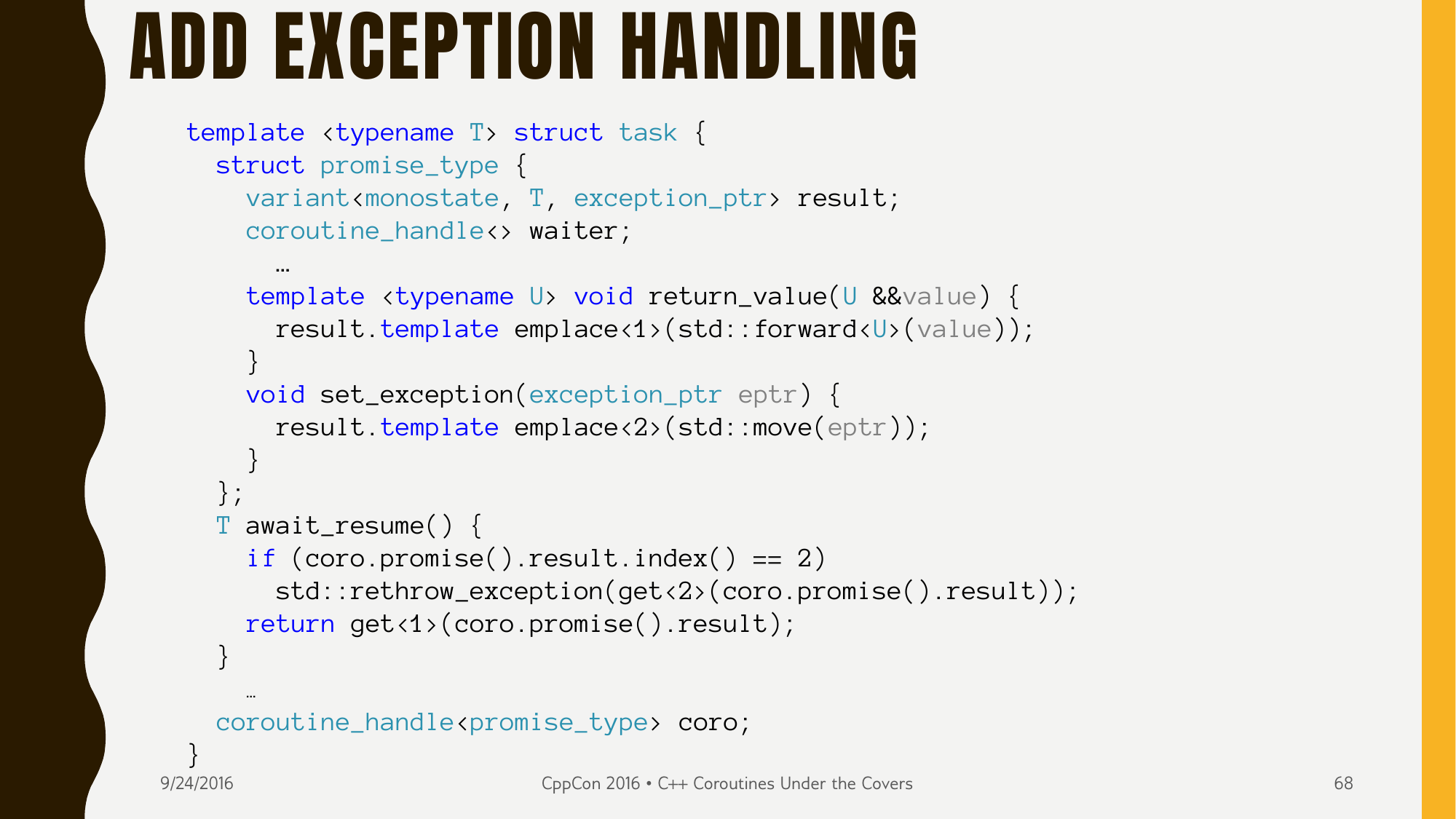

# Add Exception Handling
template <typename T> struct task {
  struct promise_type {
    variant<monostate, T, exception_ptr> result;
    coroutine_handle<> waiter;
      …
    template <typename U> void return_value(U &&value) {
      result.template emplace<1>(std::forward<U>(value));
    }
    void set_exception(exception_ptr eptr) {
      result.template emplace<2>(std::move(eptr));
    }
  };
  T await_resume() {
    if (coro.promise().result.index() == 2)
      std::rethrow_exception(get<2>(coro.promise().result));
    return get<1>(coro.promise().result);
  }
    …
  coroutine_handle<promise_type> coro;
}
9/24/2016
CppCon 2016 • C++ Coroutines Under the Covers
68